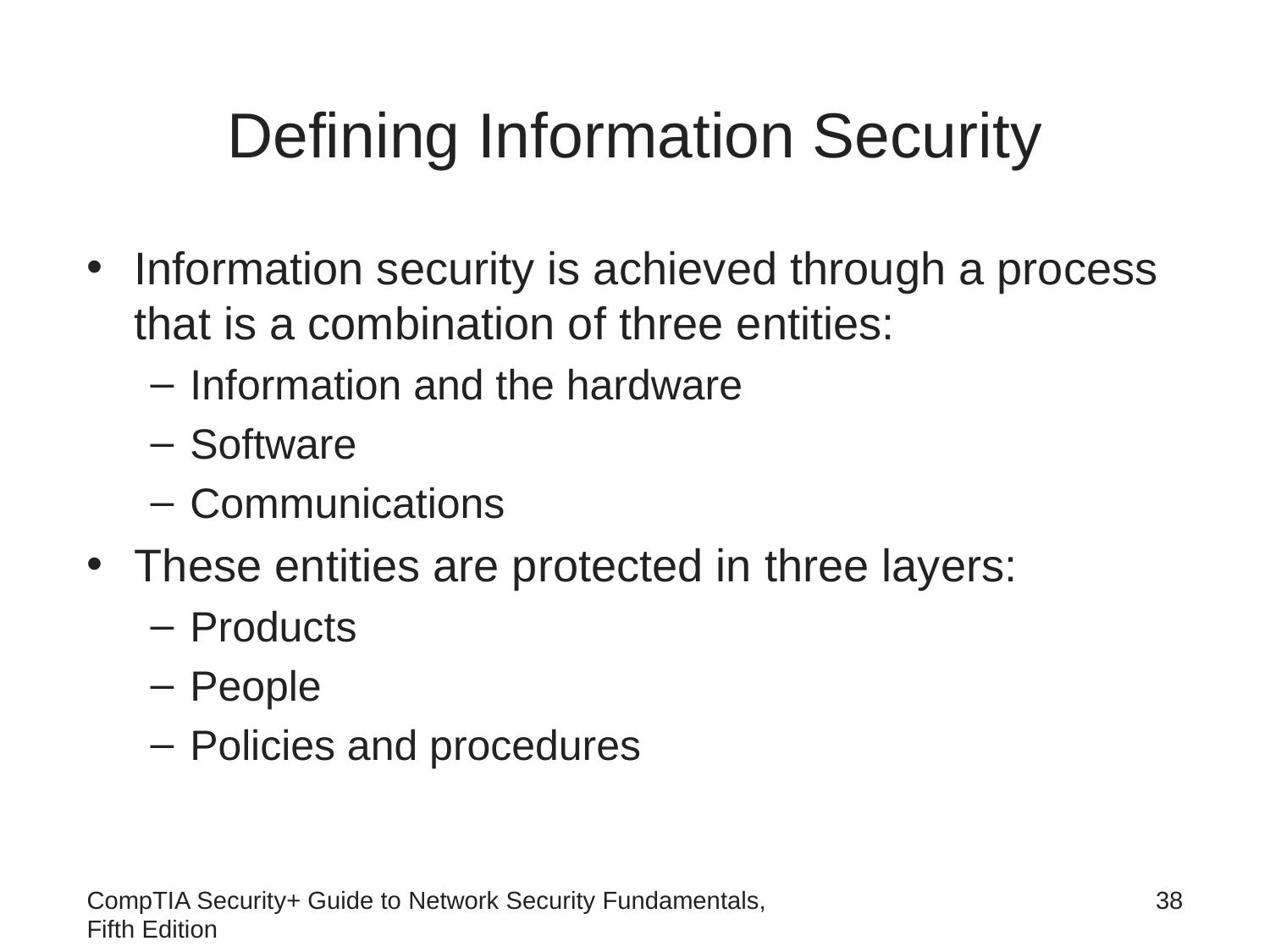

# Defining Information Security
Information security is achieved through a process that is a combination of three entities:
Information and the hardware
Software
Communications
These entities are protected in three layers:
Products
People
Policies and procedures
CompTIA Security+ Guide to Network Security Fundamentals, Fifth Edition
38